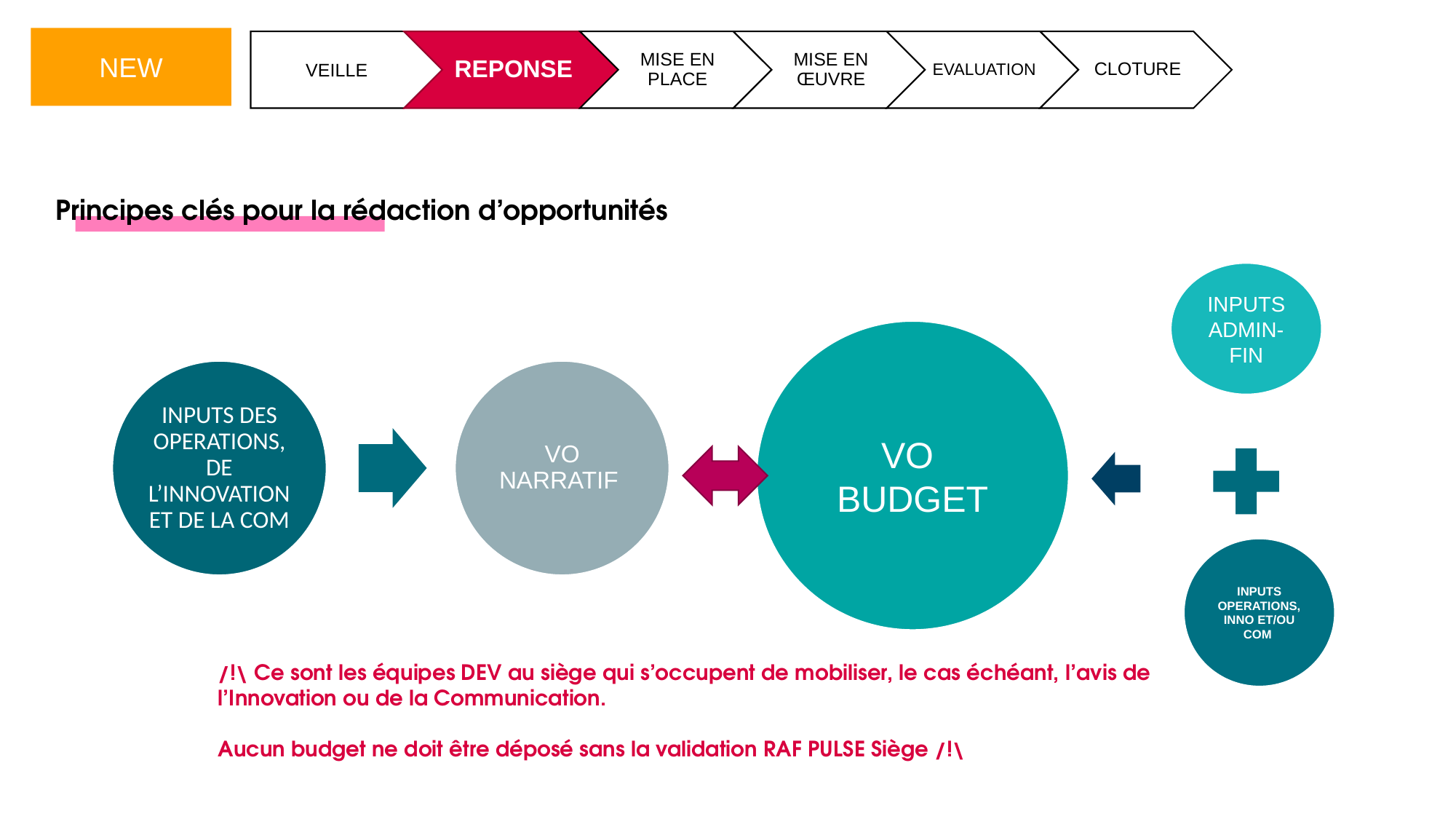

VEILLE
REPONSE
MISE EN PLACE
MISE EN ŒUVRE
EVALUATION
CLOTURE
NEW
Principes clés pour la rédaction d’opportunités

INPUTS DES OPERATIONS, DE L’INNOVATION ET DE LA COM

VO NARRATIF
INPUTS ADMIN-FIN
VO
BUDGET

INPUTS OPERATIONS, INNO ET/OU COM
/!\ Ce sont les équipes DEV au siège qui s’occupent de mobiliser, le cas échéant, l’avis de l’Innovation ou de la Communication.

Aucun budget ne doit être déposé sans la validation RAF PULSE Siège /!\